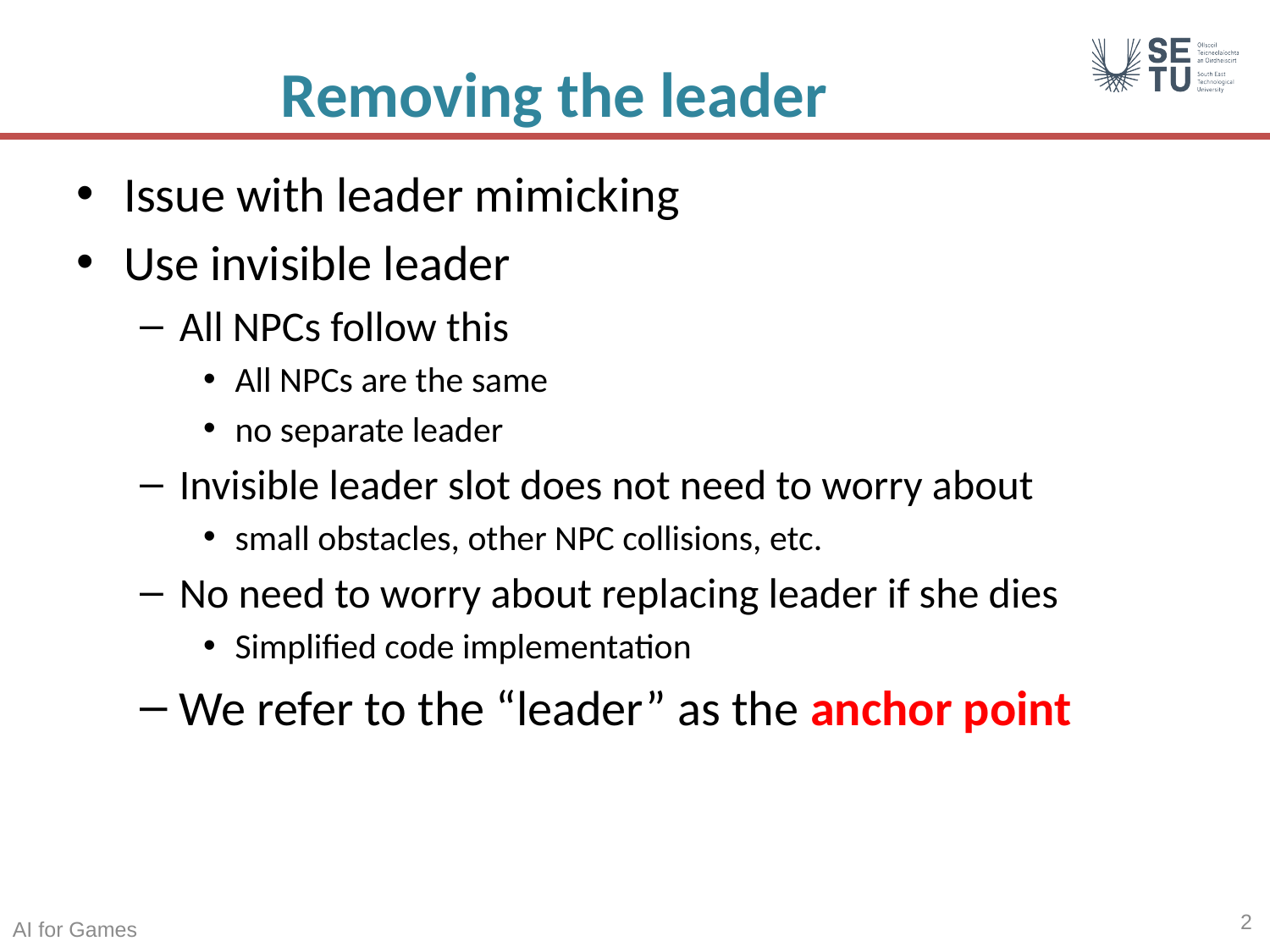

# Removing the leader
Issue with leader mimicking
Use invisible leader
All NPCs follow this
All NPCs are the same
no separate leader
Invisible leader slot does not need to worry about
small obstacles, other NPC collisions, etc.
No need to worry about replacing leader if she dies
Simplified code implementation
We refer to the “leader” as the anchor point
2